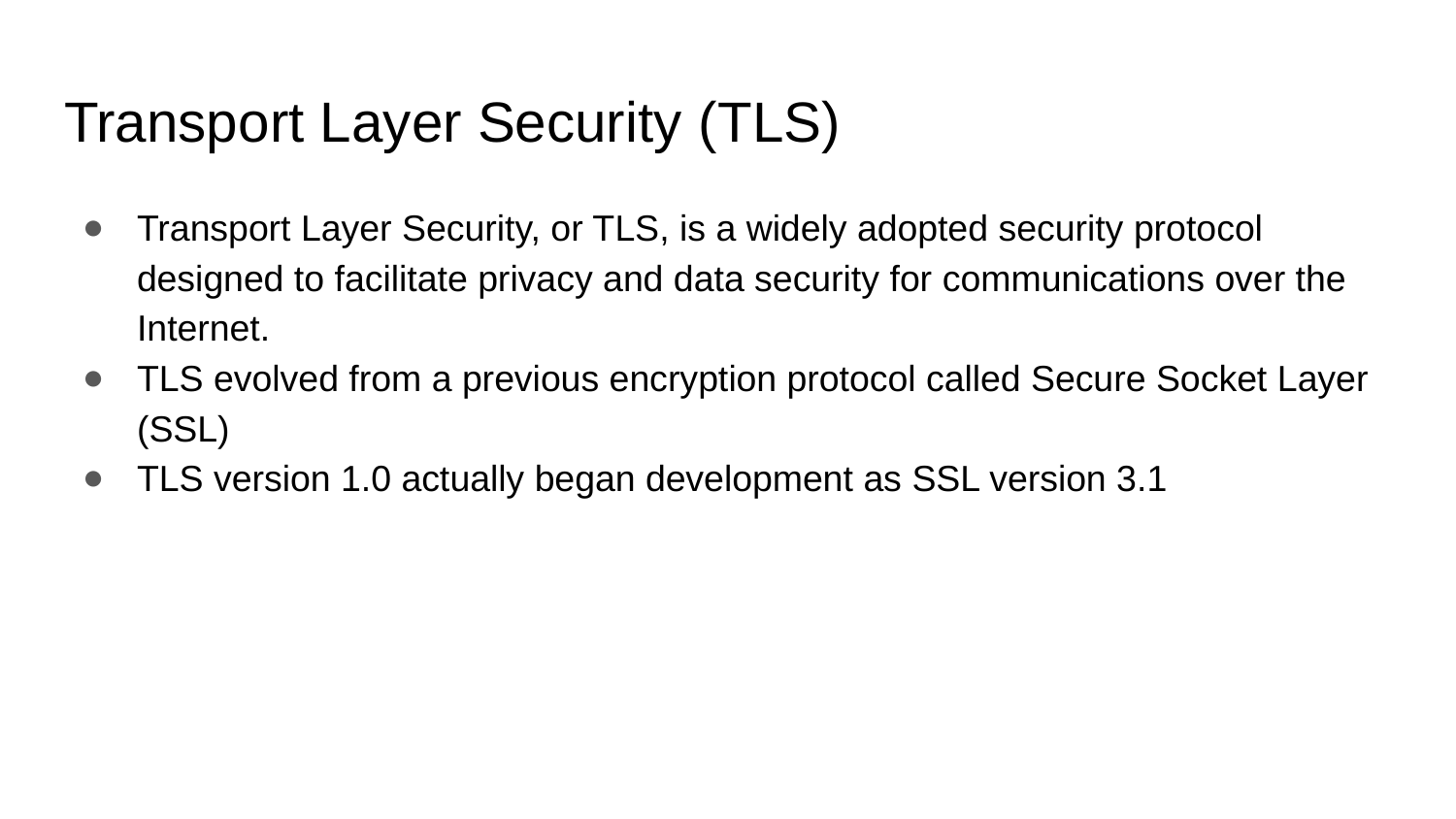

# Transport Layer Security (TLS)
Transport Layer Security, or TLS, is a widely adopted security protocol designed to facilitate privacy and data security for communications over the Internet.
TLS evolved from a previous encryption protocol called Secure Socket Layer (SSL)
TLS version 1.0 actually began development as SSL version 3.1